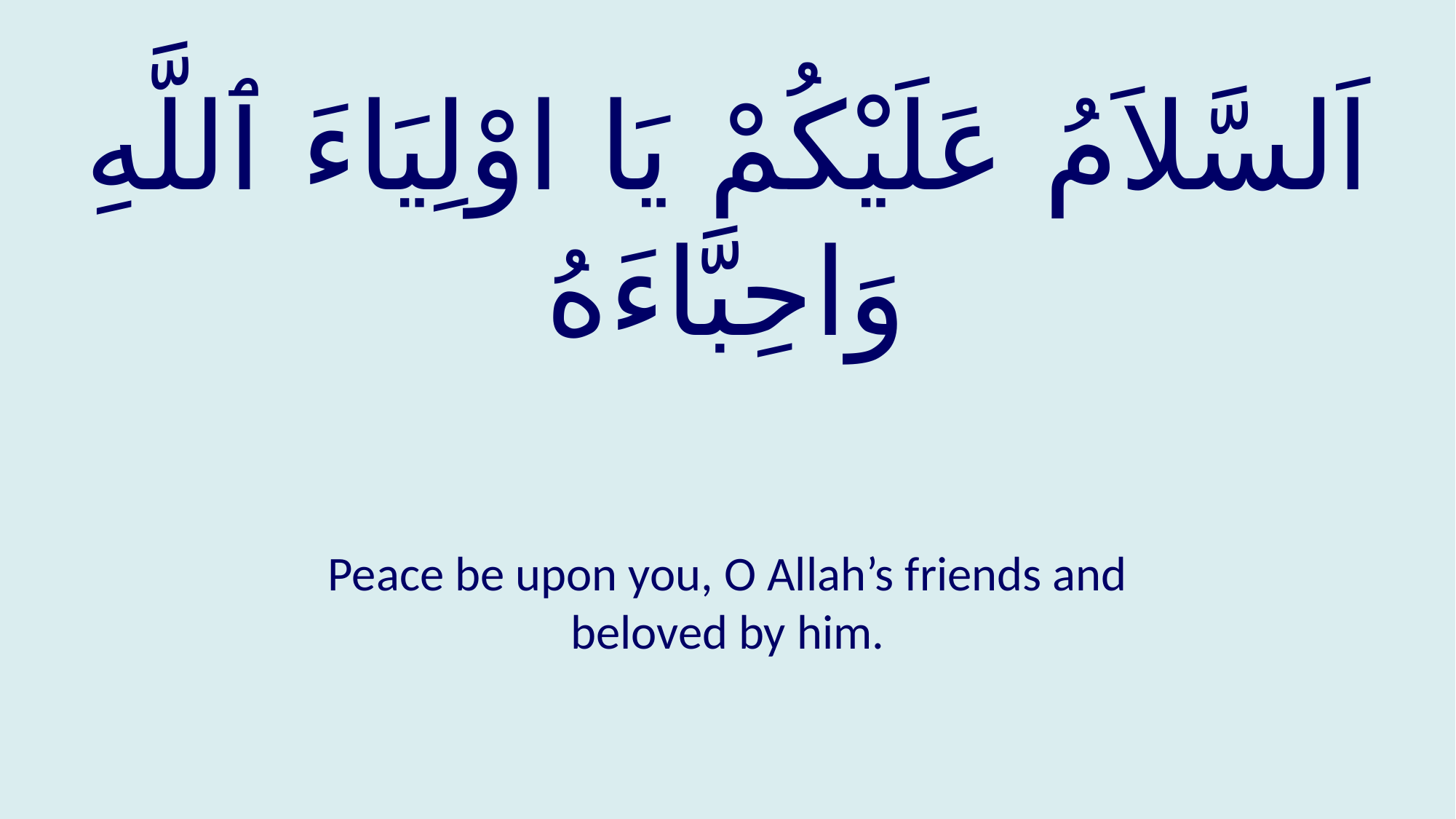

# اَلسَّلاَمُ عَلَيْكُمْ يَا اوْلِيَاءَ ٱللَّهِ وَاحِبَّاءَهُ
Peace be upon you, O Allah’s friends and beloved by him.